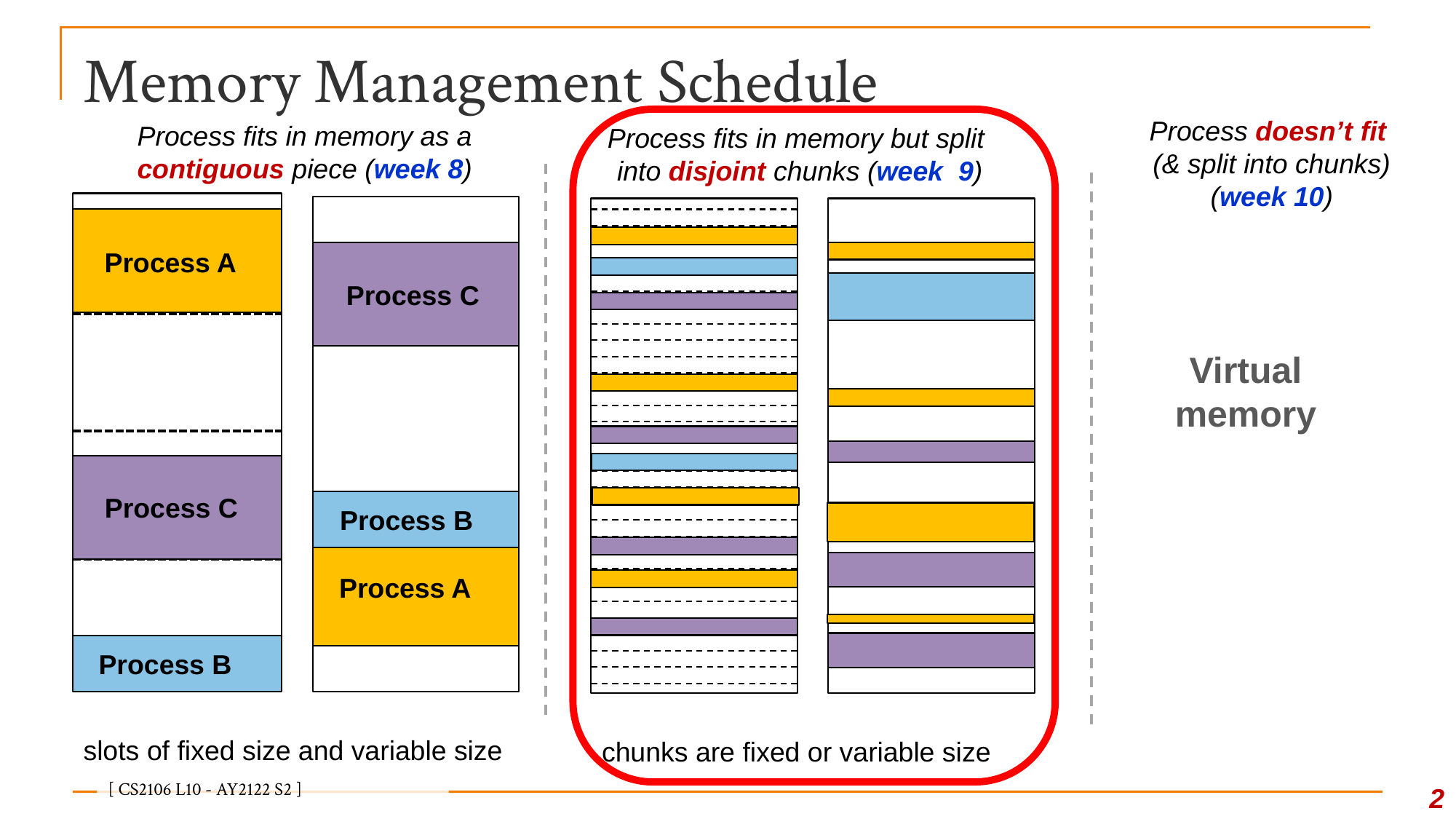

# Memory Management Schedule
Process doesn’t fit
(& split into chunks)
(week 10)

Process fits in memory as a contiguous piece (week 8)
Process fits in memory but split
into disjoint chunks (week  9)

Process C

Process B

Process A

Process A

Process C

Process B

Virtual memory
slots of fixed size and variable size
chunks are fixed or variable size
2
[ CS2106 L10 - AY2122 S2 ]